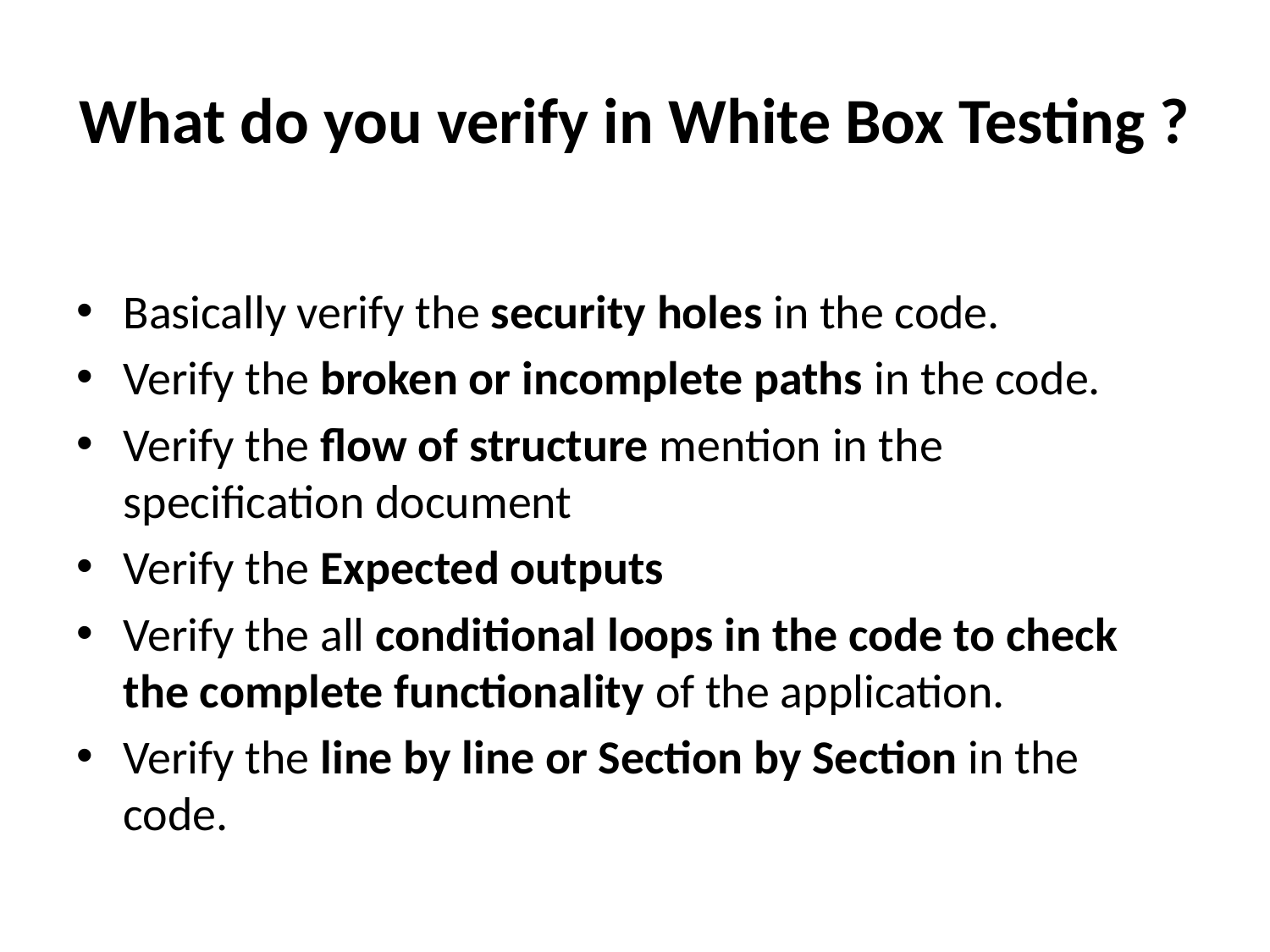

# What do you verify in White Box Testing ?
Basically verify the security holes in the code.
Verify the broken or incomplete paths in the code.
Verify the flow of structure mention in the specification document
Verify the Expected outputs
Verify the all conditional loops in the code to check the complete functionality of the application.
Verify the line by line or Section by Section in the code.